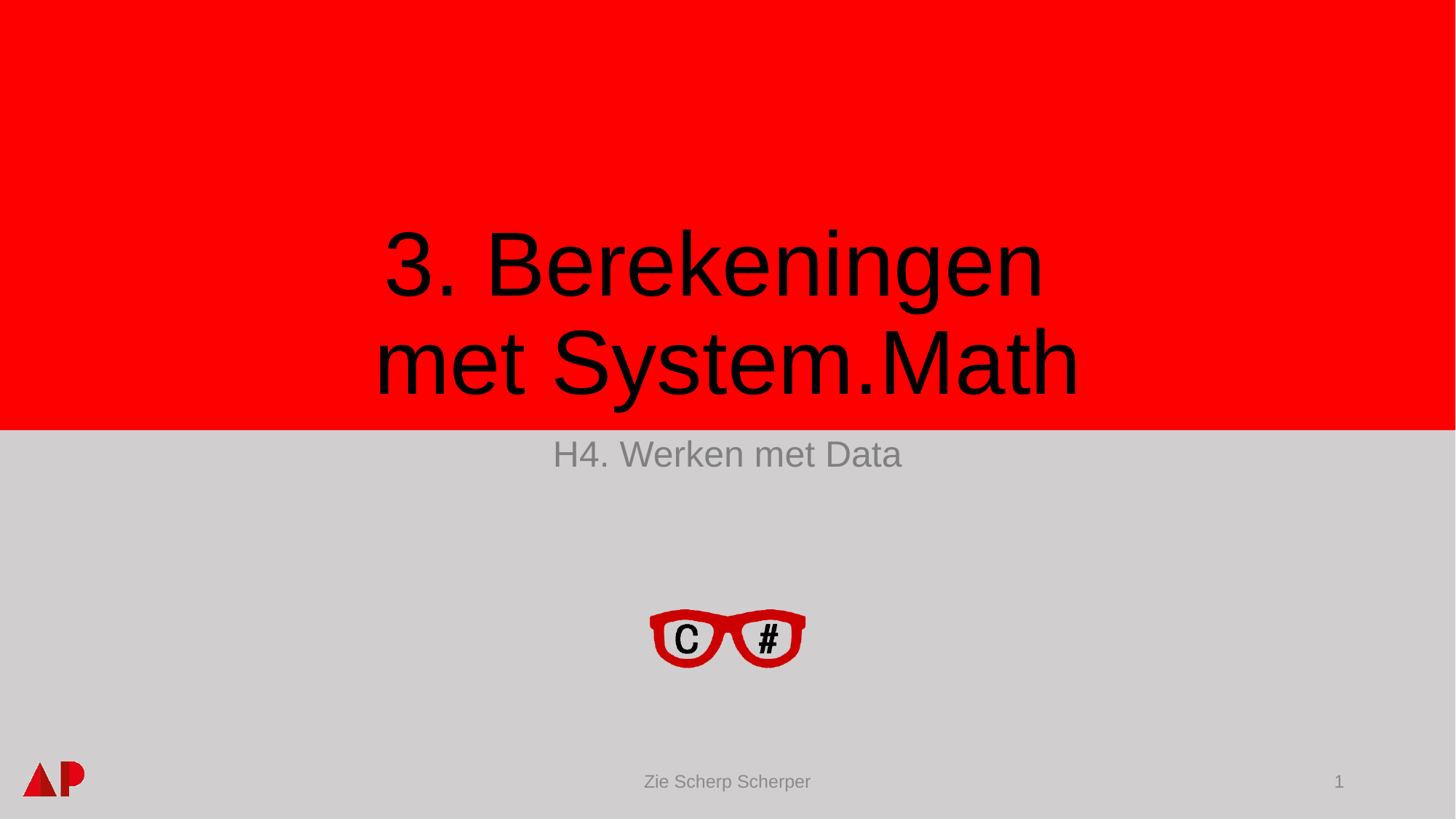

# 3. Berekeningen met System.Math
H4. Werken met Data
Zie Scherp Scherper
1